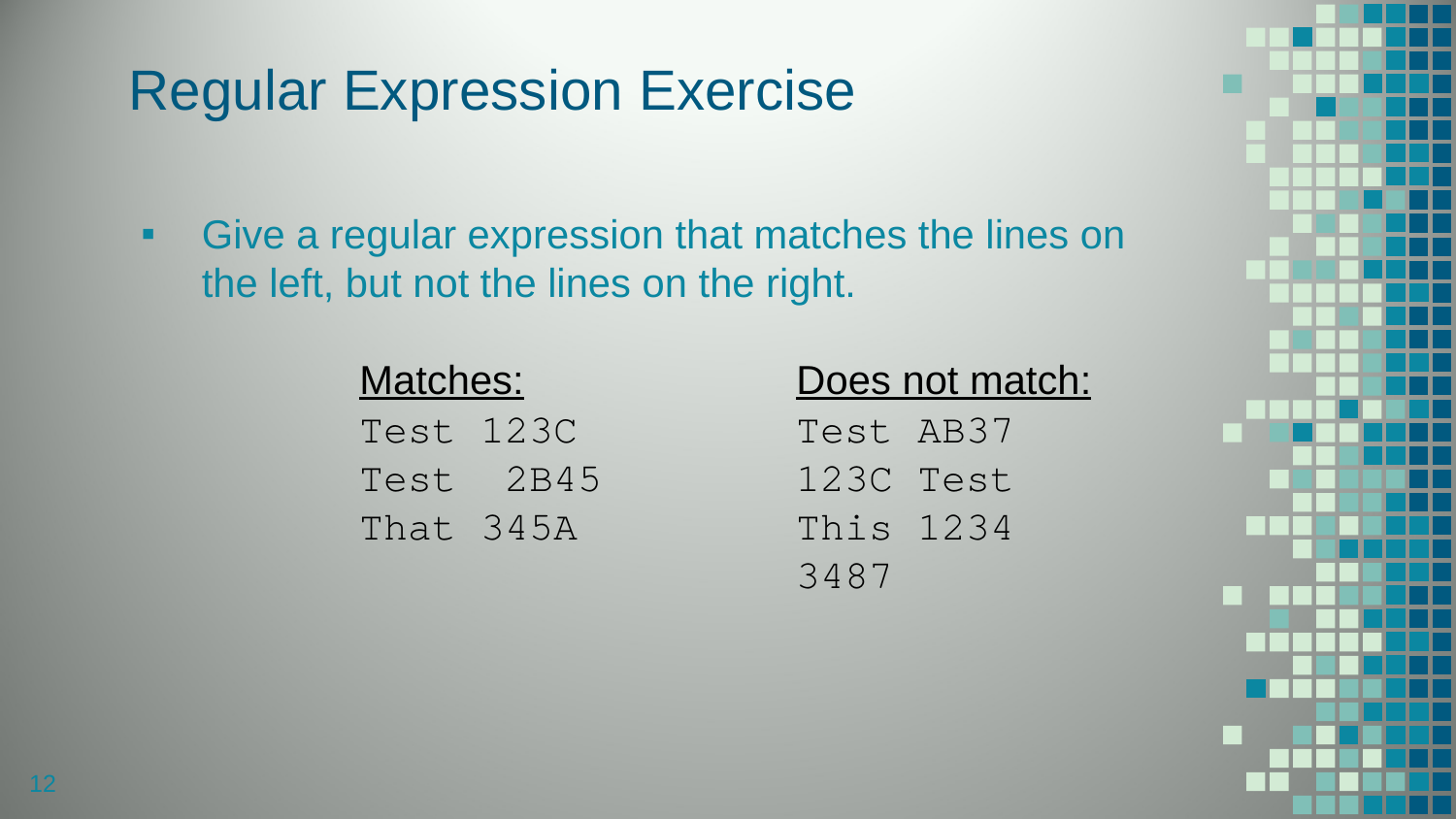

# Regular Expression Exercise
Give a regular expression that matches the lines on the left, but not the lines on the right.
	Matches:		Does not match:
	Test 123C		Test AB37
	Test	2B45		123C Test
	That 345A		This 1234
				3487
12